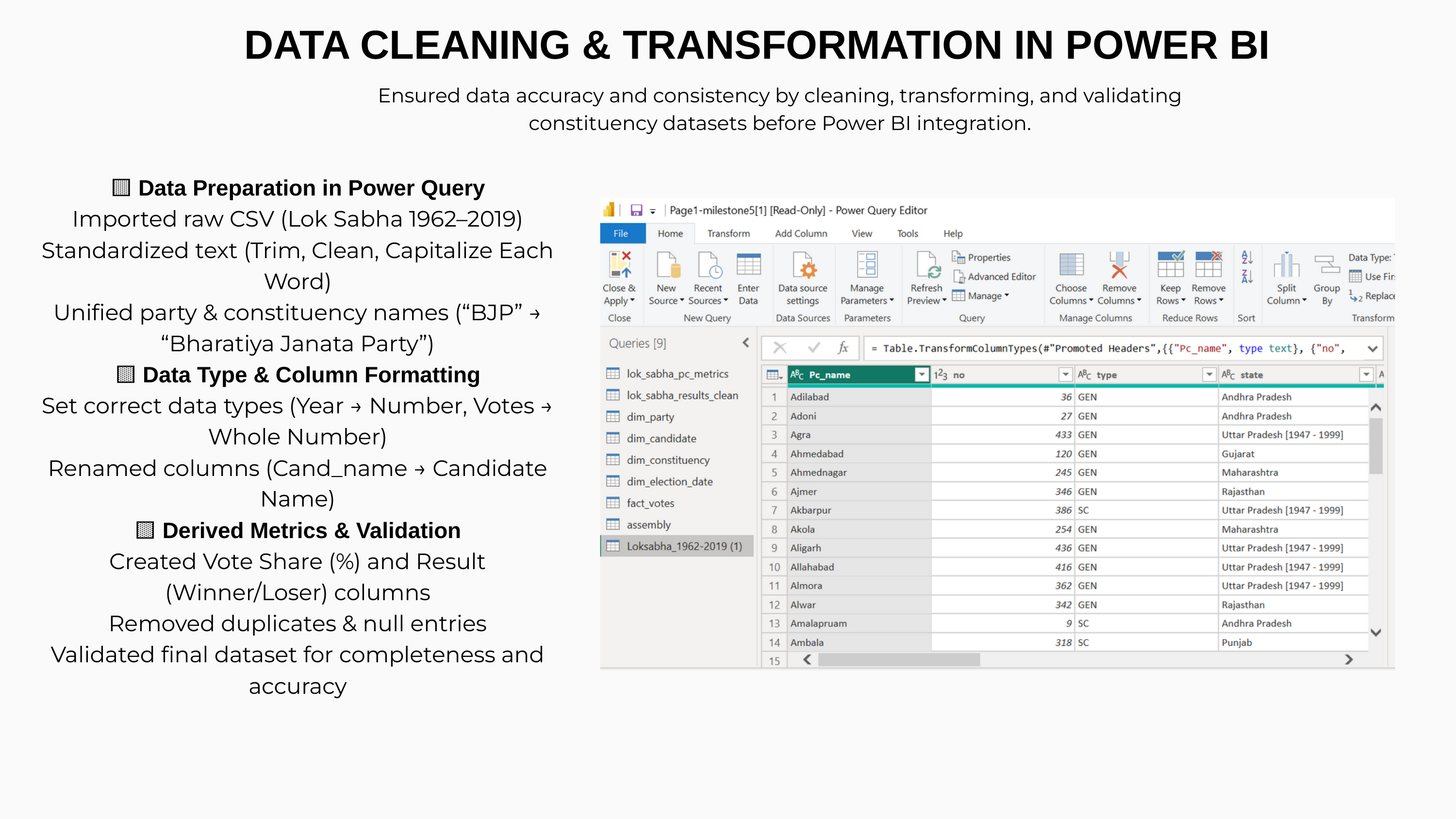

DATA CLEANING & TRANSFORMATION IN POWER BI
Ensured data accuracy and consistency by cleaning, transforming, and validating constituency datasets before Power BI integration.
🟨 Data Preparation in Power Query
Imported raw CSV (Lok Sabha 1962–2019)
Standardized text (Trim, Clean, Capitalize Each Word)
Unified party & constituency names (“BJP” → “Bharatiya Janata Party”)
🟨 Data Type & Column Formatting
Set correct data types (Year → Number, Votes → Whole Number)
Renamed columns (Cand_name → Candidate Name)
🟨 Derived Metrics & Validation
Created Vote Share (%) and Result (Winner/Loser) columns
Removed duplicates & null entries
Validated final dataset for completeness and accuracy